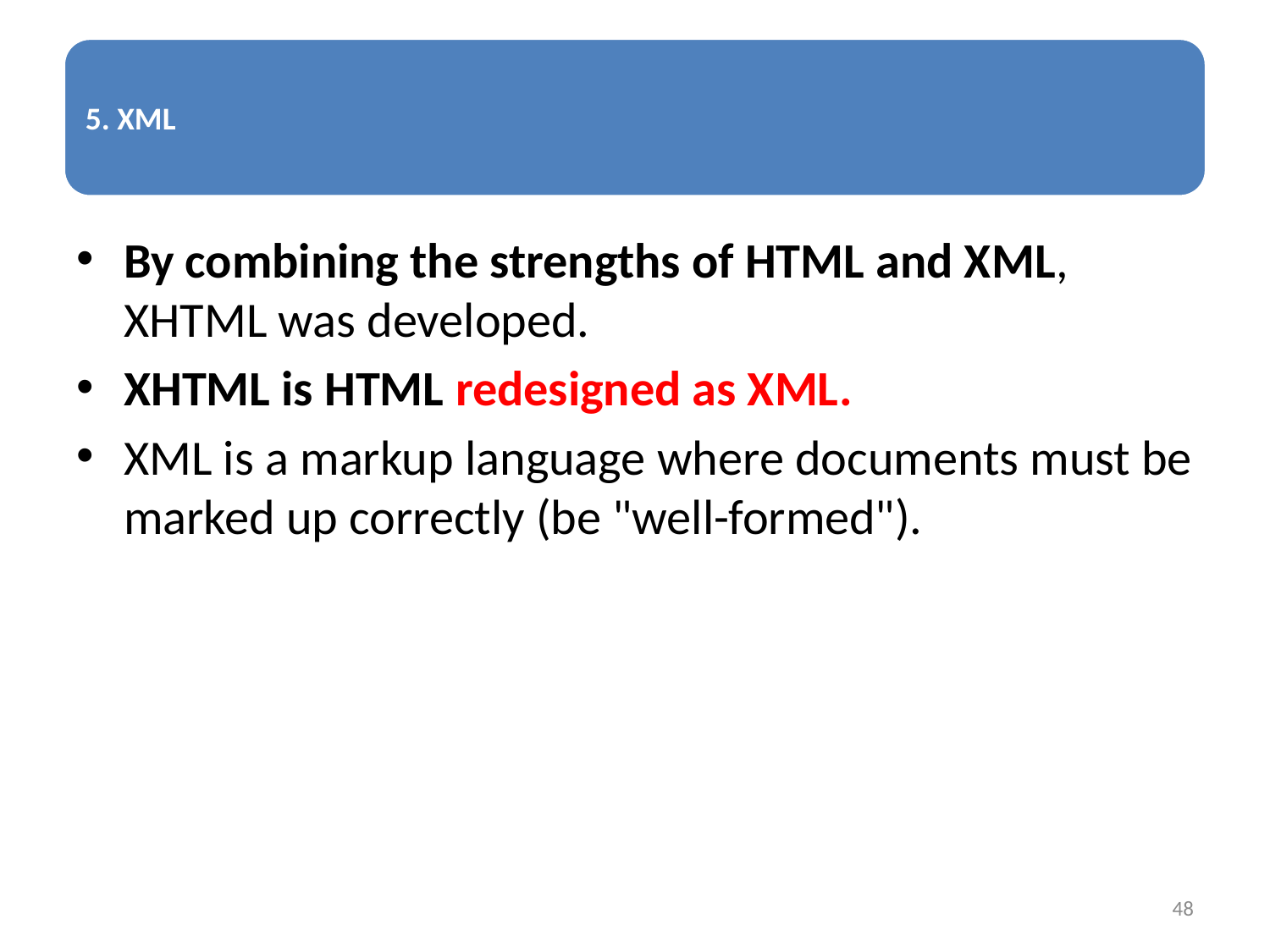

5. XML
By combining the strengths of HTML and XML, XHTML was developed.
XHTML is HTML redesigned as XML.
XML is a markup language where documents must be marked up correctly (be "well-formed").
48